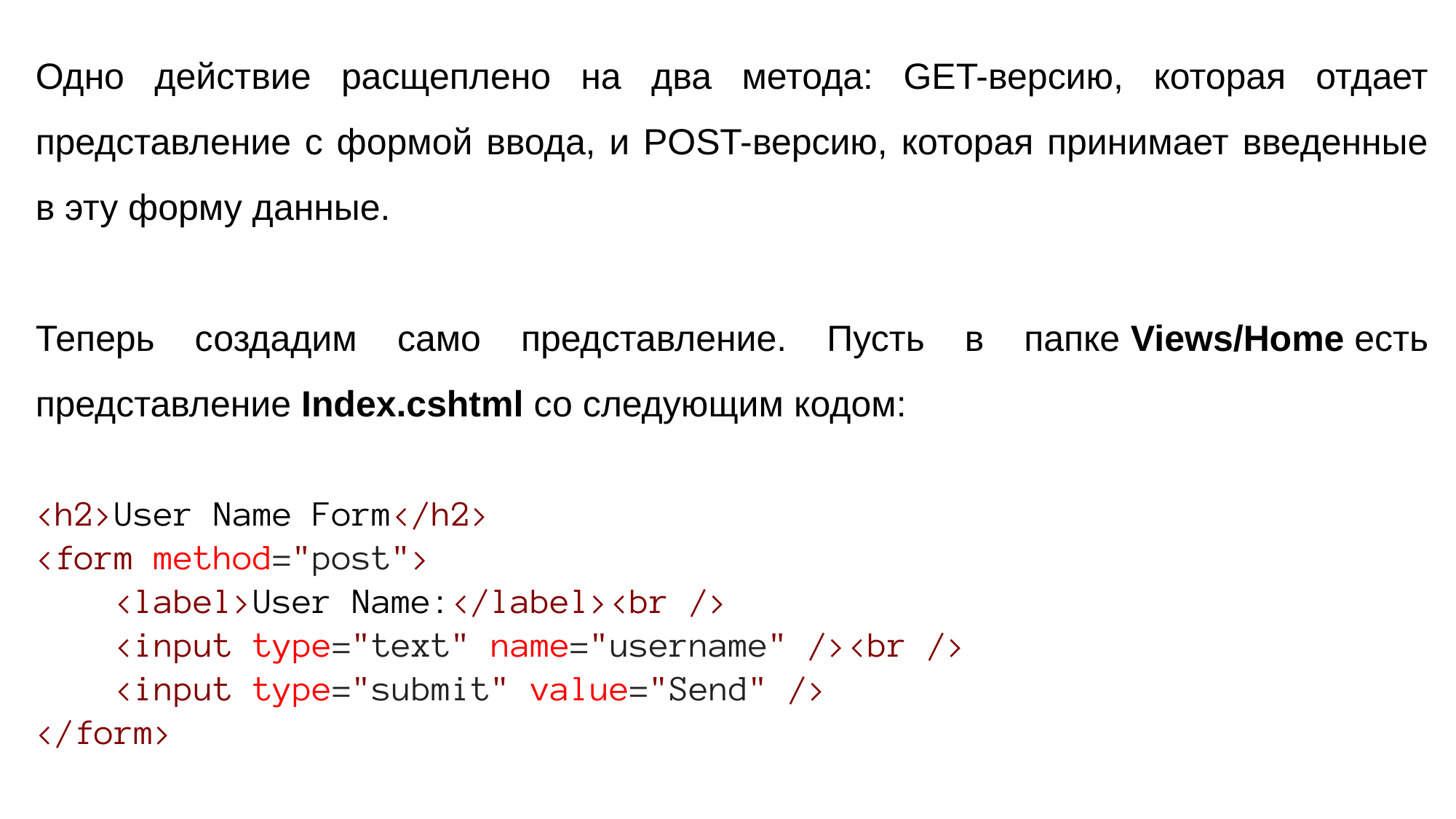

Одно действие расщеплено на два метода: GET-версию, которая отдает представление с формой ввода, и POST-версию, которая принимает введенные в эту форму данные.

Теперь создадим само представление. Пусть в папке Views/Home есть представление Index.cshtml со следующим кодом:

<h2>User Name Form</h2>
<form method="post">
    <label>User Name:</label><br />
    <input type="text" name="username" /><br />
    <input type="submit" value="Send" />
</form>